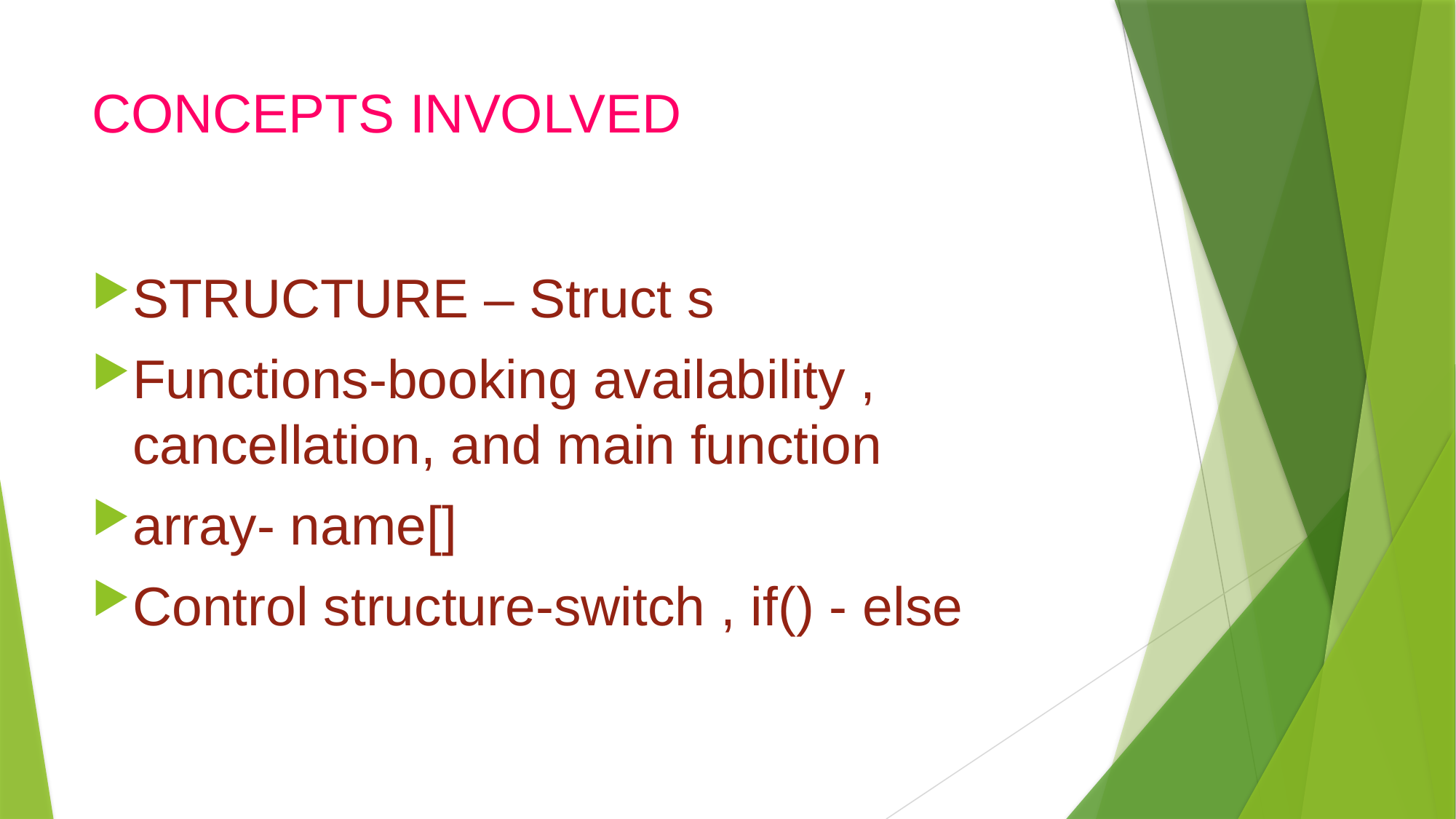

# CONCEPTS INVOLVED
STRUCTURE – Struct s
Functions-booking availability , cancellation, and main function
array- name[]
Control structure-switch , if() - else